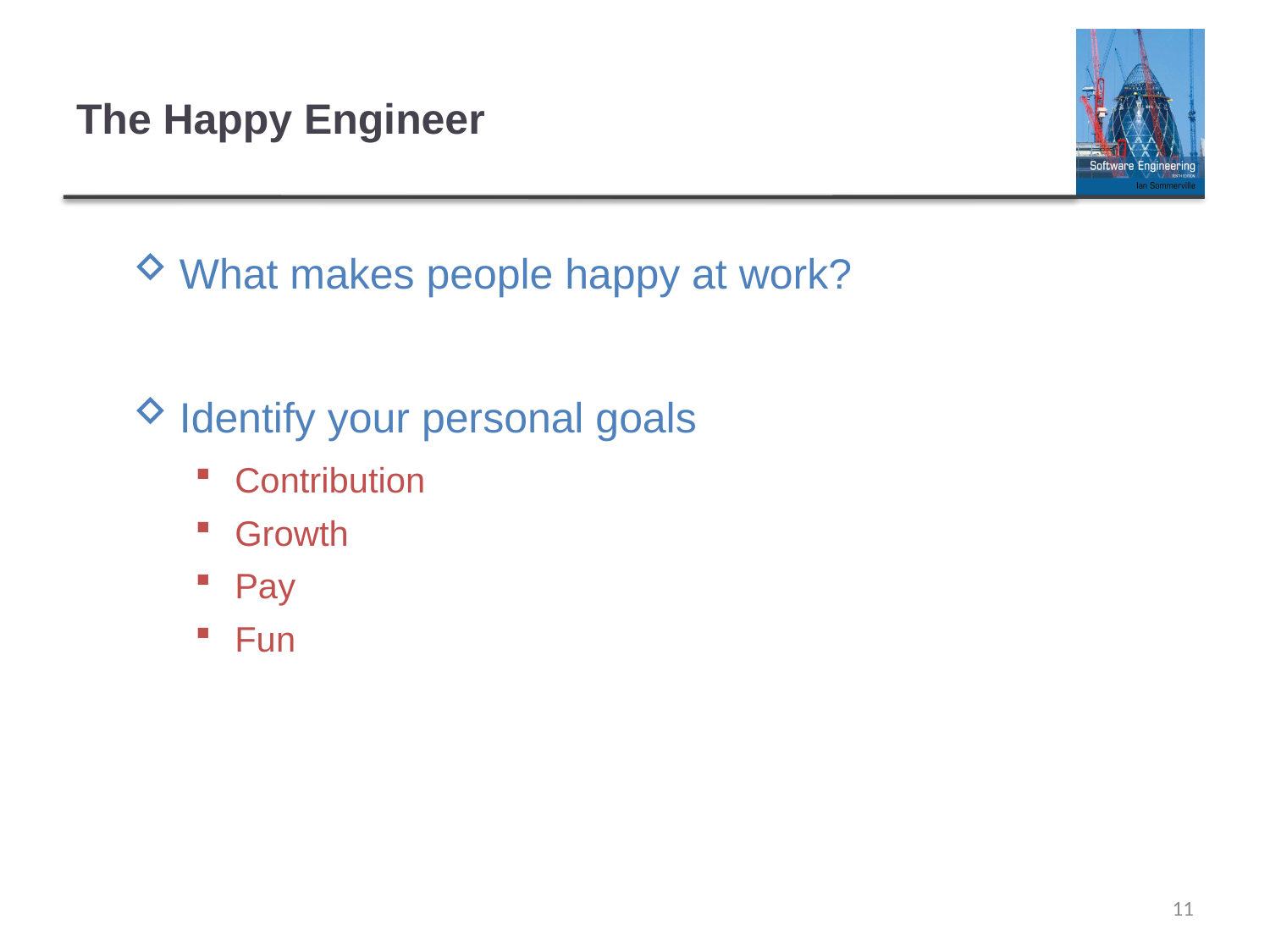

# The Happy Engineer
What makes people happy at work?

Identify your personal goals
Contribution
Growth
Pay
Fun

11